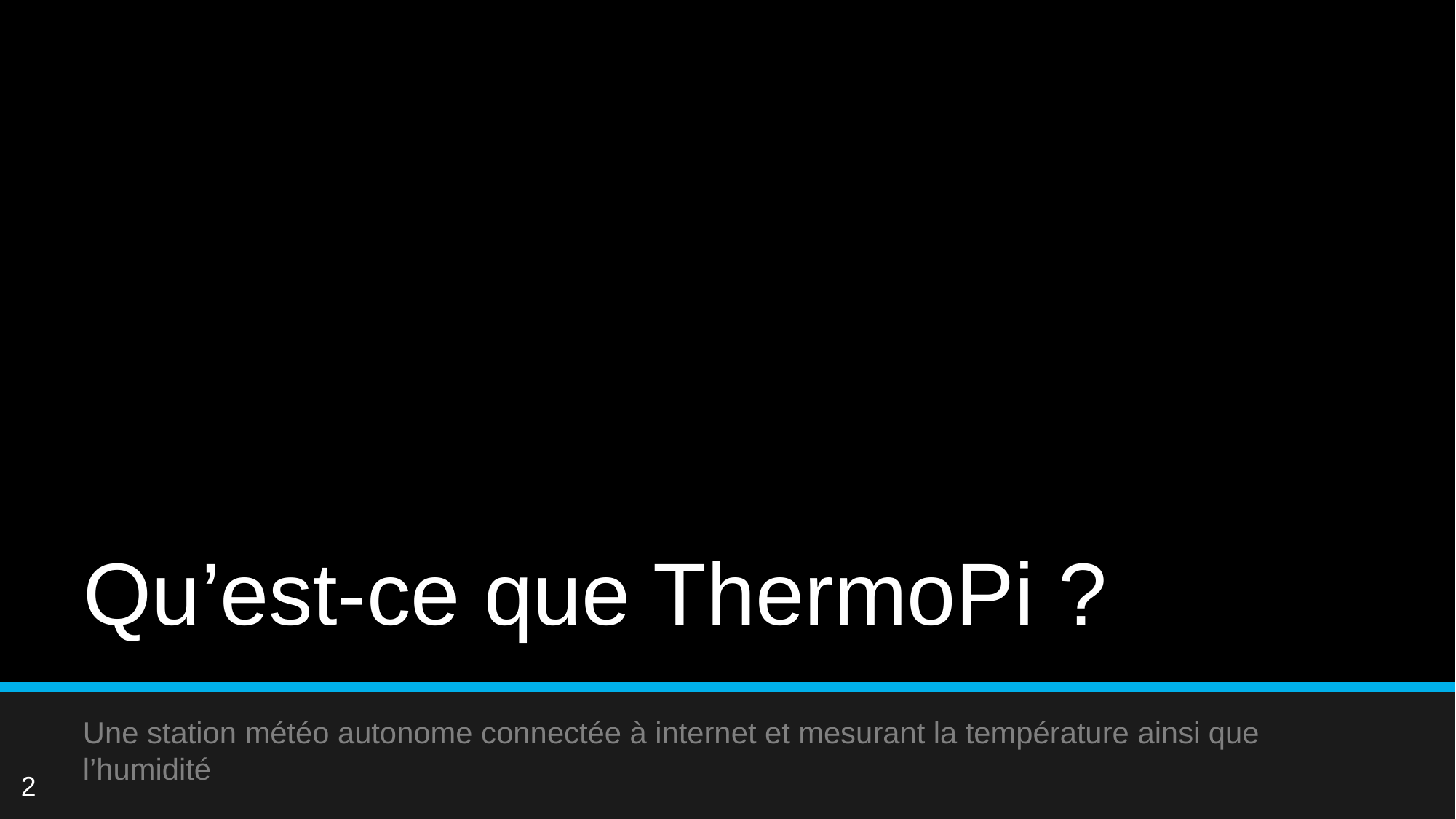

# Qu’est-ce que ThermoPi ?
Une station météo autonome connectée à internet et mesurant la température ainsi que l’humidité
2